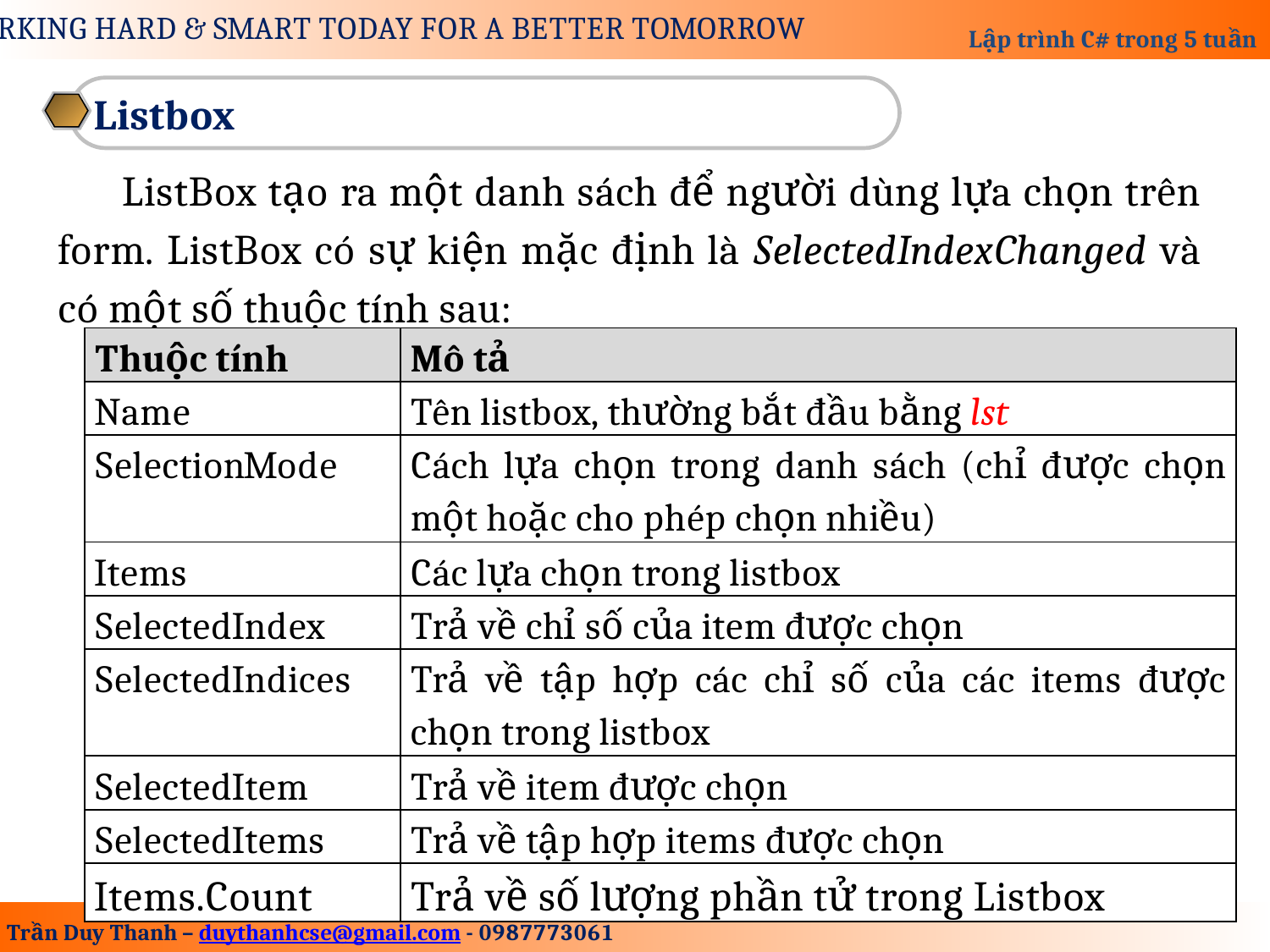

Listbox

ListBox tạo ra một danh sách để người dùng lựa chọn trên form. ListBox có sự kiện mặc định là SelectedIndexChanged và có một số thuộc tính sau:
| Thuộc tính | Mô tả |
| --- | --- |
| Name | Tên listbox, thường bắt đầu bằng lst |
| SelectionMode | Cách lựa chọn trong danh sách (chỉ được chọn một hoặc cho phép chọn nhiều) |
| Items | Các lựa chọn trong listbox |
| SelectedIndex | Trả về chỉ số của item được chọn |
| SelectedIndices | Trả về tập hợp các chỉ số của các items được chọn trong listbox |
| SelectedItem | Trả về item được chọn |
| SelectedItems | Trả về tập hợp items được chọn |
| Items.Count | Trả về số lượng phần tử trong Listbox |